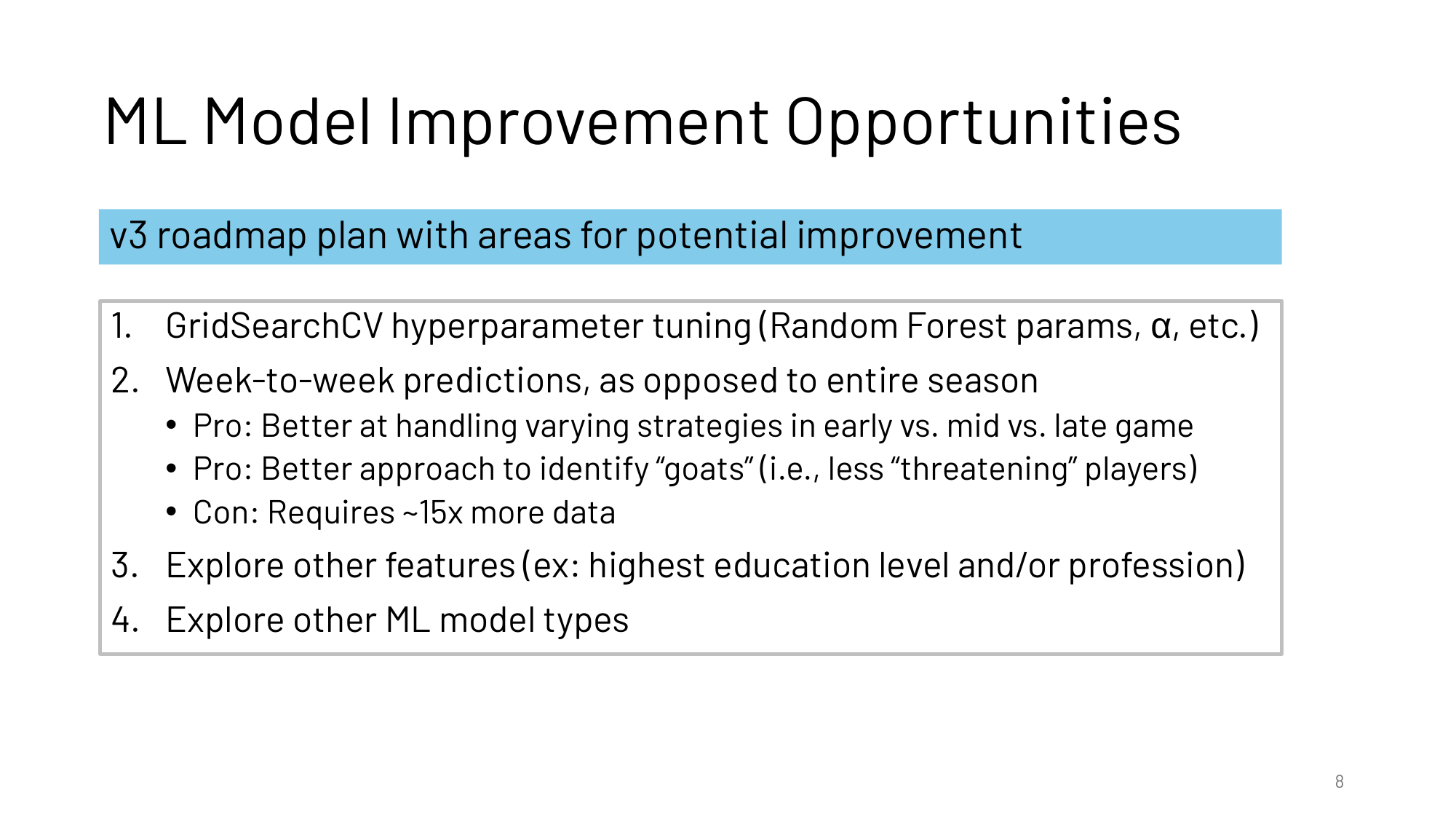

# ML Model Improvement Opportunities
v3 roadmap plan with areas for potential improvement
GridSearchCV hyperparameter tuning (Random Forest params, α, etc.)
Week-to-week predictions, as opposed to entire season
Pro: Better at handling varying strategies in early vs. mid vs. late game
Pro: Better approach to identify “goats” (i.e., less “threatening” players)
Con: Requires ~15x more data
Explore other features (ex: highest education level and/or profession)
Explore other ML model types
8